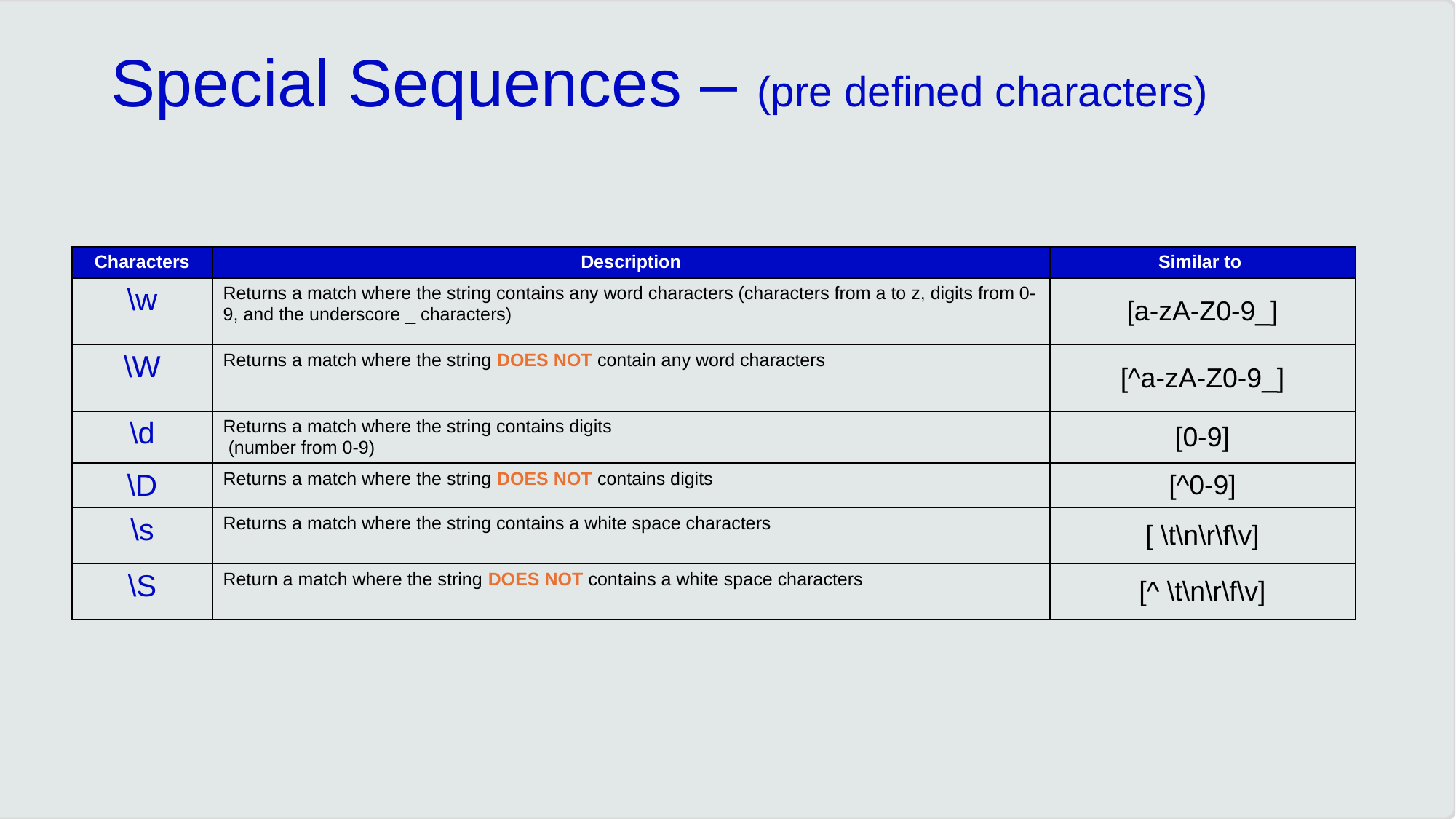

# Special Sequences – (pre defined characters)
| Characters | Description | Similar to |
| --- | --- | --- |
| \w | Returns a match where the string contains any word characters (characters from a to z, digits from 0-9, and the underscore \_ characters) | [a-zA-Z0-9\_] |
| \W | Returns a match where the string DOES NOT contain any word characters | [^a-zA-Z0-9\_] |
| \d | Returns a match where the string contains digits (number from 0-9) | [0-9] |
| \D | Returns a match where the string DOES NOT contains digits | [^0-9] |
| \s | Returns a match where the string contains a white space characters | [ \t\n\r\f\v] |
| \S | Return a match where the string DOES NOT contains a white space characters | [^ \t\n\r\f\v] |